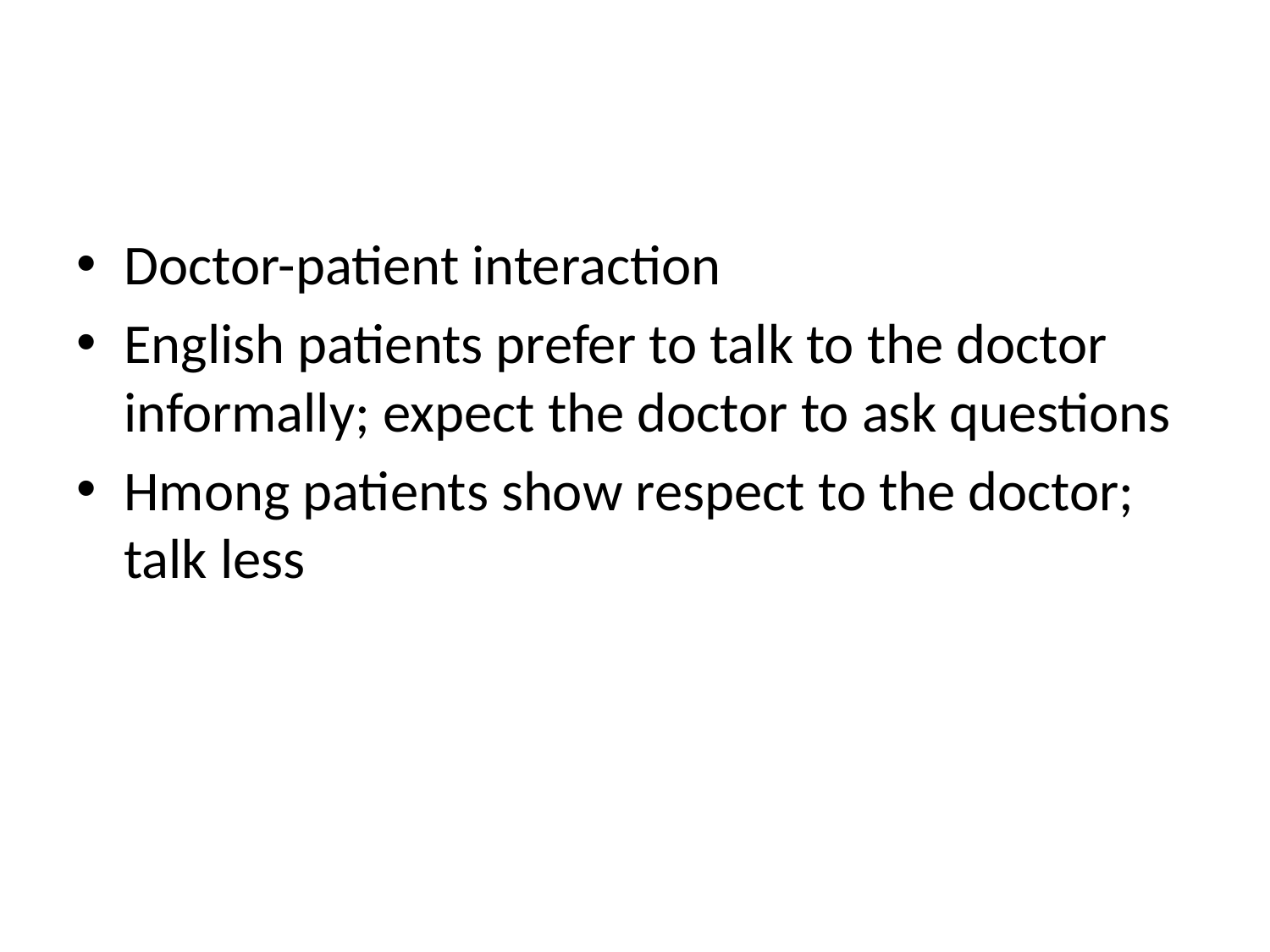

#
Doctor-patient interaction
English patients prefer to talk to the doctor informally; expect the doctor to ask questions
Hmong patients show respect to the doctor; talk less